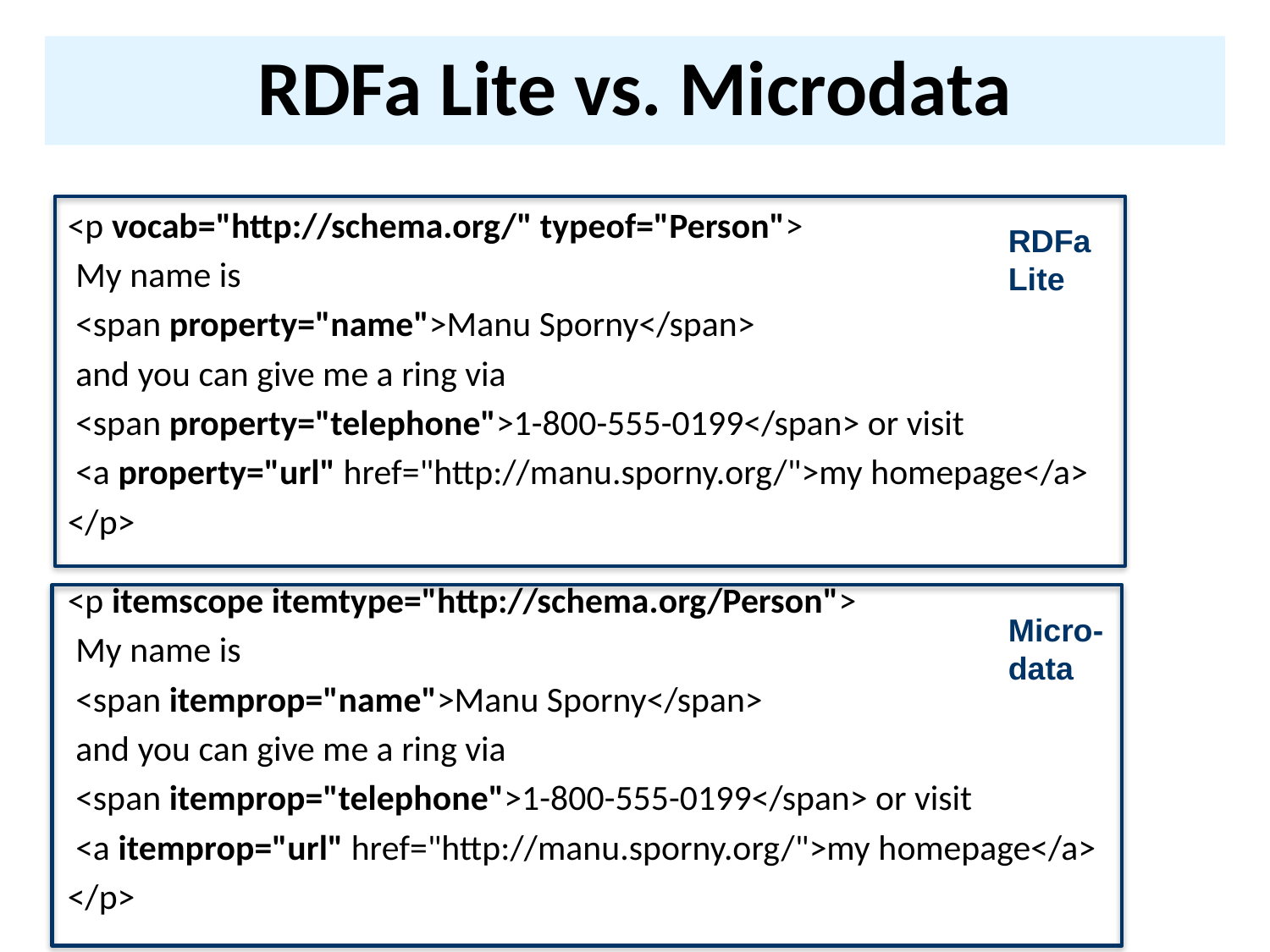

# RDFa Lite vs. Microdata

<p vocab="http://schema.org/" typeof="Person">
 My name is
 <span property="name">Manu Sporny</span>
 and you can give me a ring via
 <span property="telephone">1-800-555-0199</span> or visit
 <a property="url" href="http://manu.sporny.org/">my homepage</a>
</p>

<p itemscope itemtype="http://schema.org/Person">
 My name is
 <span itemprop="name">Manu Sporny</span>
 and you can give me a ring via
 <span itemprop="telephone">1-800-555-0199</span> or visit
 <a itemprop="url" href="http://manu.sporny.org/">my homepage</a>
</p>
RDFa
Lite

Micro-
data